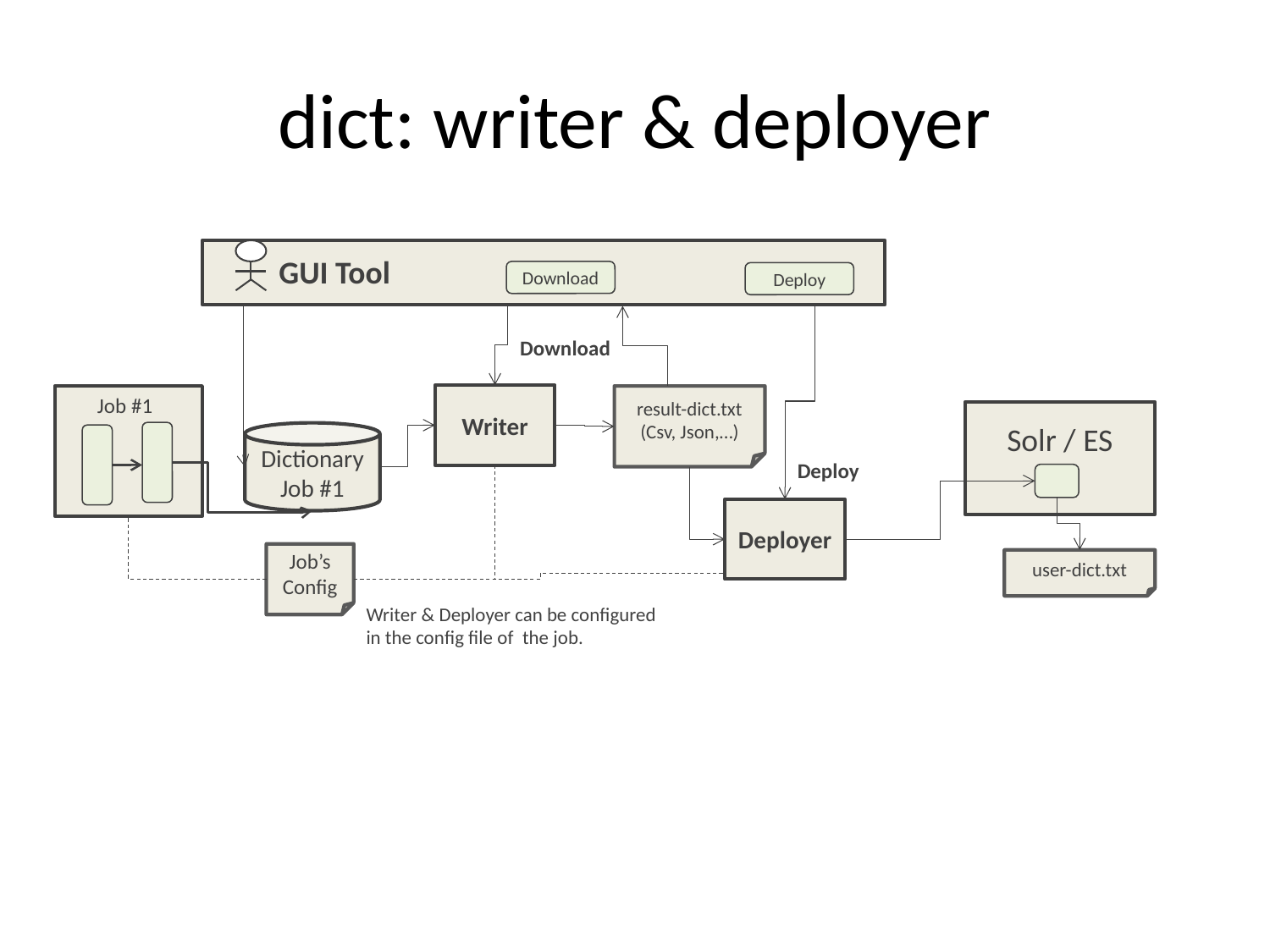

# dict: writer & deployer

GUI Tool
Download
Deploy
Download
Writer

Job #1
result-dict.txt
(Csv, Json,…)
Solr / ES

Dictionary
Job #1

Deploy

Deployer
Job’s
Config
user-dict.txt
Writer & Deployer can be configured in the config file of  the job.